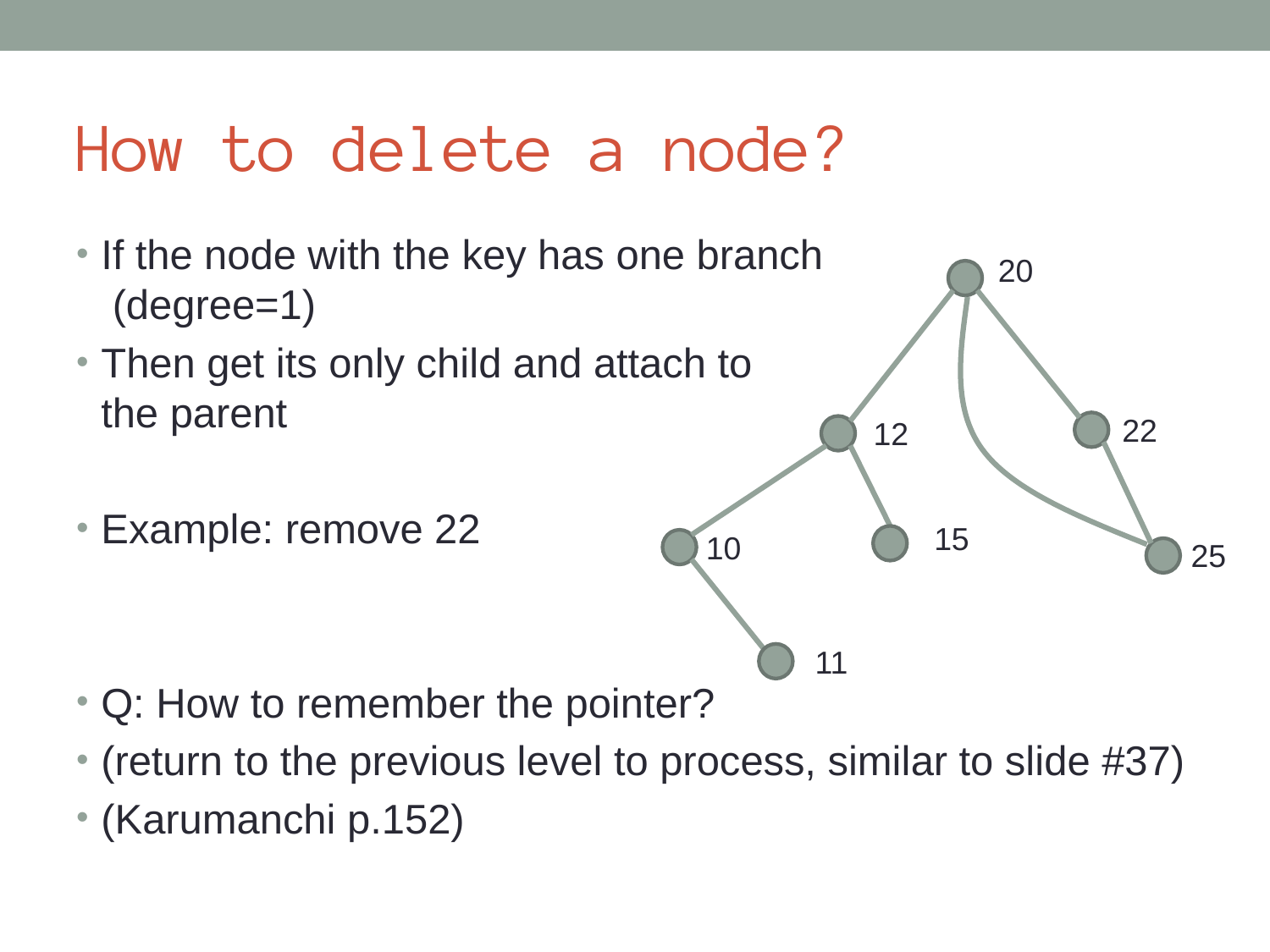

# How to delete a node?
If the node with the key has one branch
 (degree=1)
Then get its only child and attach to
the parent

Example: remove 22

Q: How to remember the pointer?
(return to the previous level to process, similar to slide #37)
(Karumanchi p.152)

20

22
12

15
10

25

11